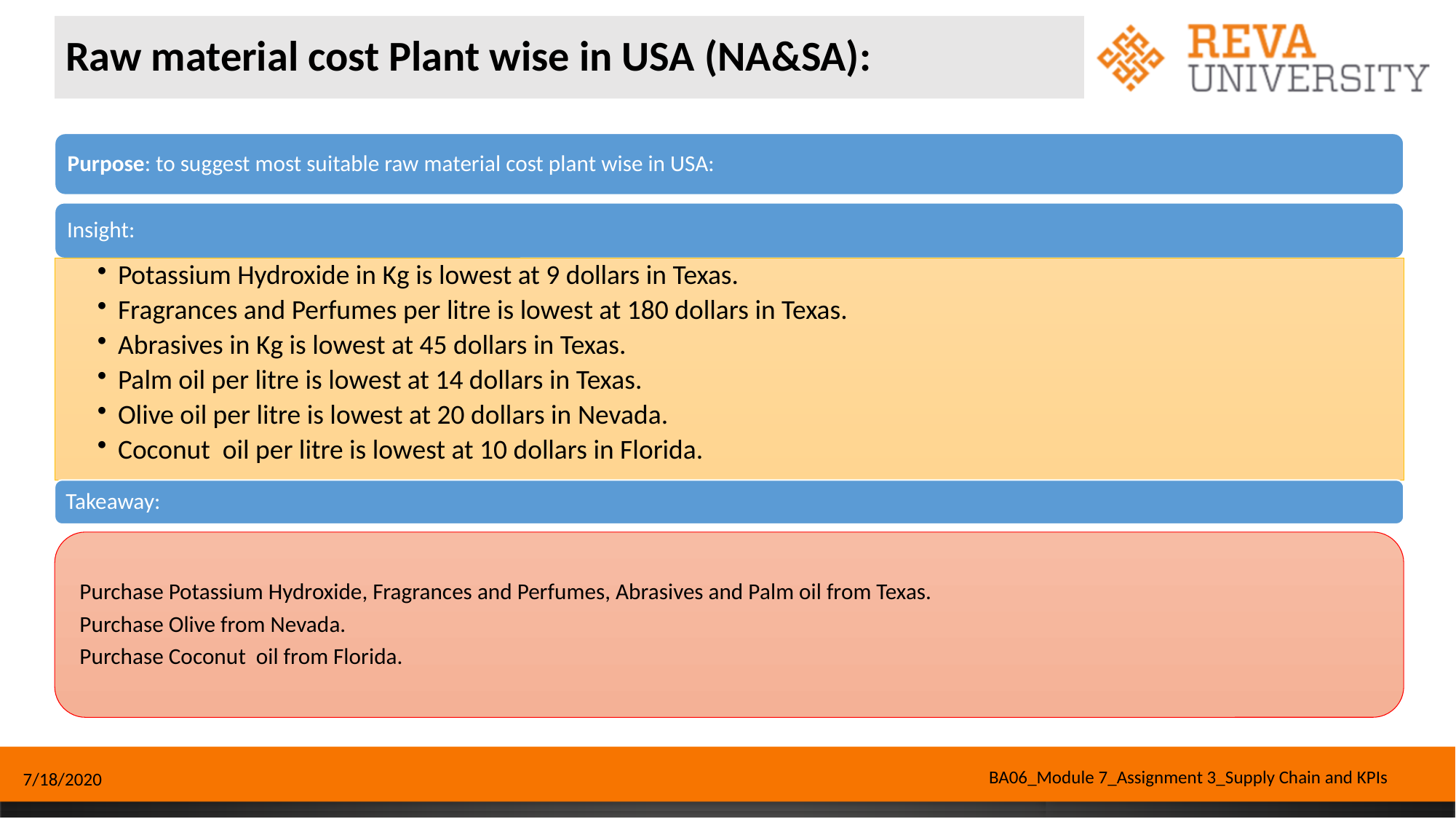

# Raw material cost Plant wise in USA (NA&SA):
Purpose: to suggest most suitable raw material cost plant wise in USA:
Insight:
Potassium Hydroxide in Kg is lowest at 9 dollars in Texas.
Fragrances and Perfumes per litre is lowest at 180 dollars in Texas.
Abrasives in Kg is lowest at 45 dollars in Texas.
Palm oil per litre is lowest at 14 dollars in Texas.
Olive oil per litre is lowest at 20 dollars in Nevada.
Coconut  oil per litre is lowest at 10 dollars in Florida.
Takeaway:
Purchase Potassium Hydroxide, Fragrances and Perfumes, Abrasives and Palm oil from Texas.
Purchase Olive from Nevada.
Purchase Coconut  oil from Florida.
BA06_Module 7_Assignment 3_Supply Chain and KPIs
7/18/2020